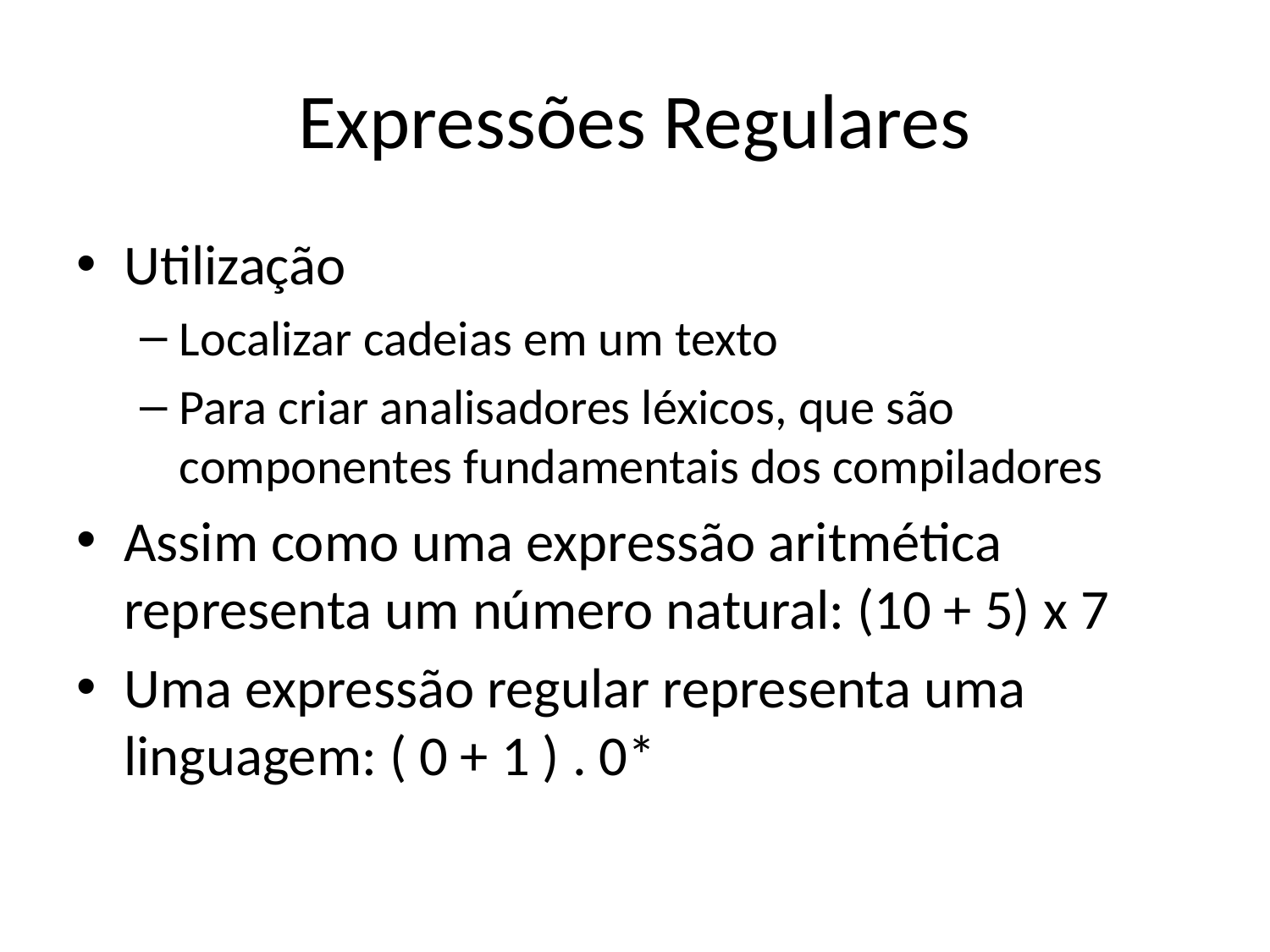

# Expressões Regulares
Utilização
Localizar cadeias em um texto
Para criar analisadores léxicos, que são componentes fundamentais dos compiladores
Assim como uma expressão aritmética representa um número natural: (10 + 5) x 7
Uma expressão regular representa uma linguagem: ( 0 + 1 ) . 0*